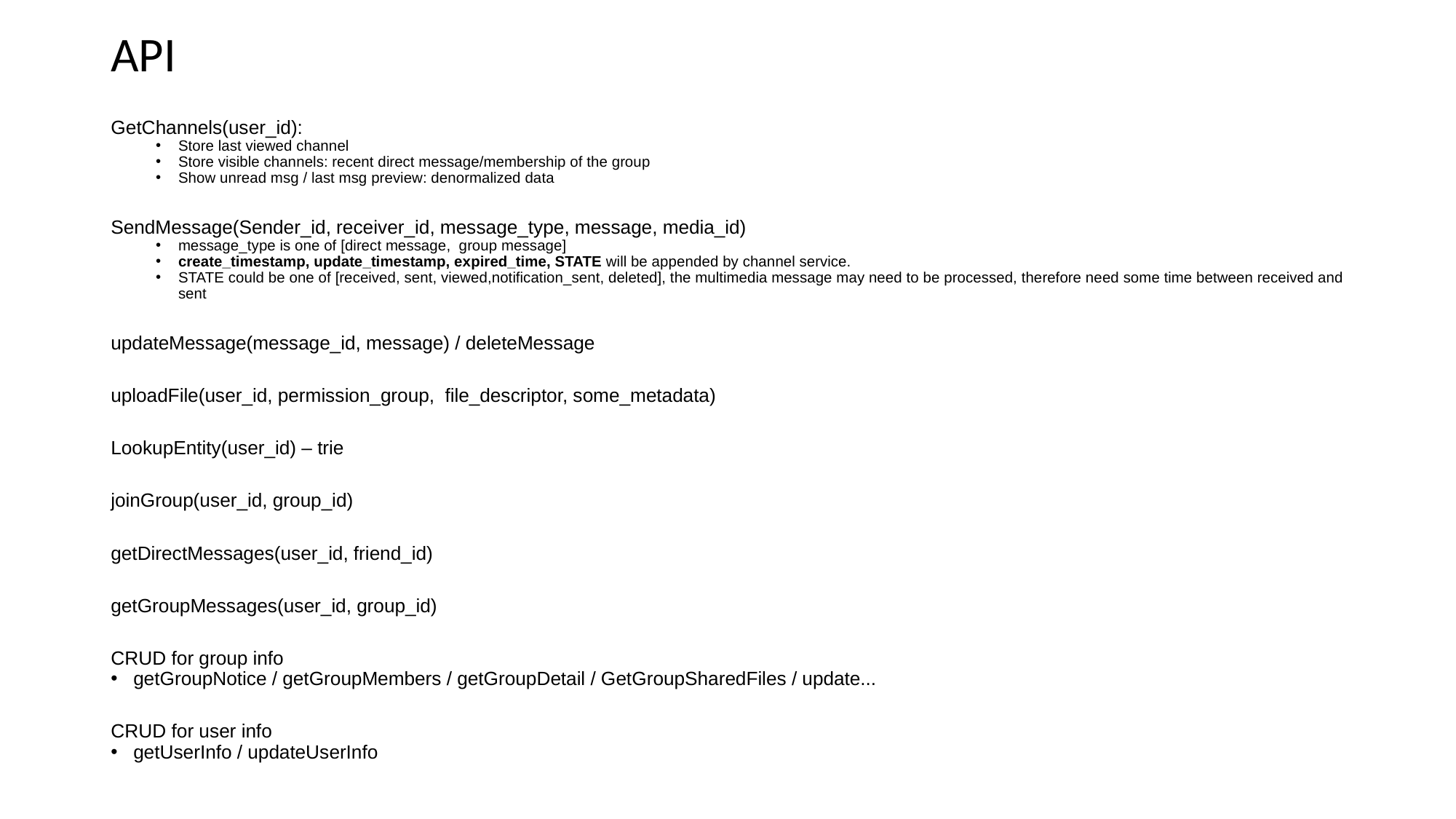

# API
GetChannels(user_id):
Store last viewed channel
Store visible channels: recent direct message/membership of the group
Show unread msg / last msg preview: denormalized data

SendMessage(Sender_id, receiver_id, message_type, message, media_id)
message_type is one of [direct message,  group message]
create_timestamp, update_timestamp, expired_time, STATE will be appended by channel service.
STATE could be one of [received, sent, viewed,notification_sent, deleted], the multimedia message may need to be processed, therefore need some time between received and sent

updateMessage(message_id, message) / deleteMessage

uploadFile(user_id, permission_group,  file_descriptor, some_metadata)

LookupEntity(user_id) – trie

joinGroup(user_id, group_id)

getDirectMessages(user_id, friend_id)

getGroupMessages(user_id, group_id)

CRUD for group info
getGroupNotice / getGroupMembers / getGroupDetail / GetGroupSharedFiles / update...

CRUD for user info
getUserInfo / updateUserInfo